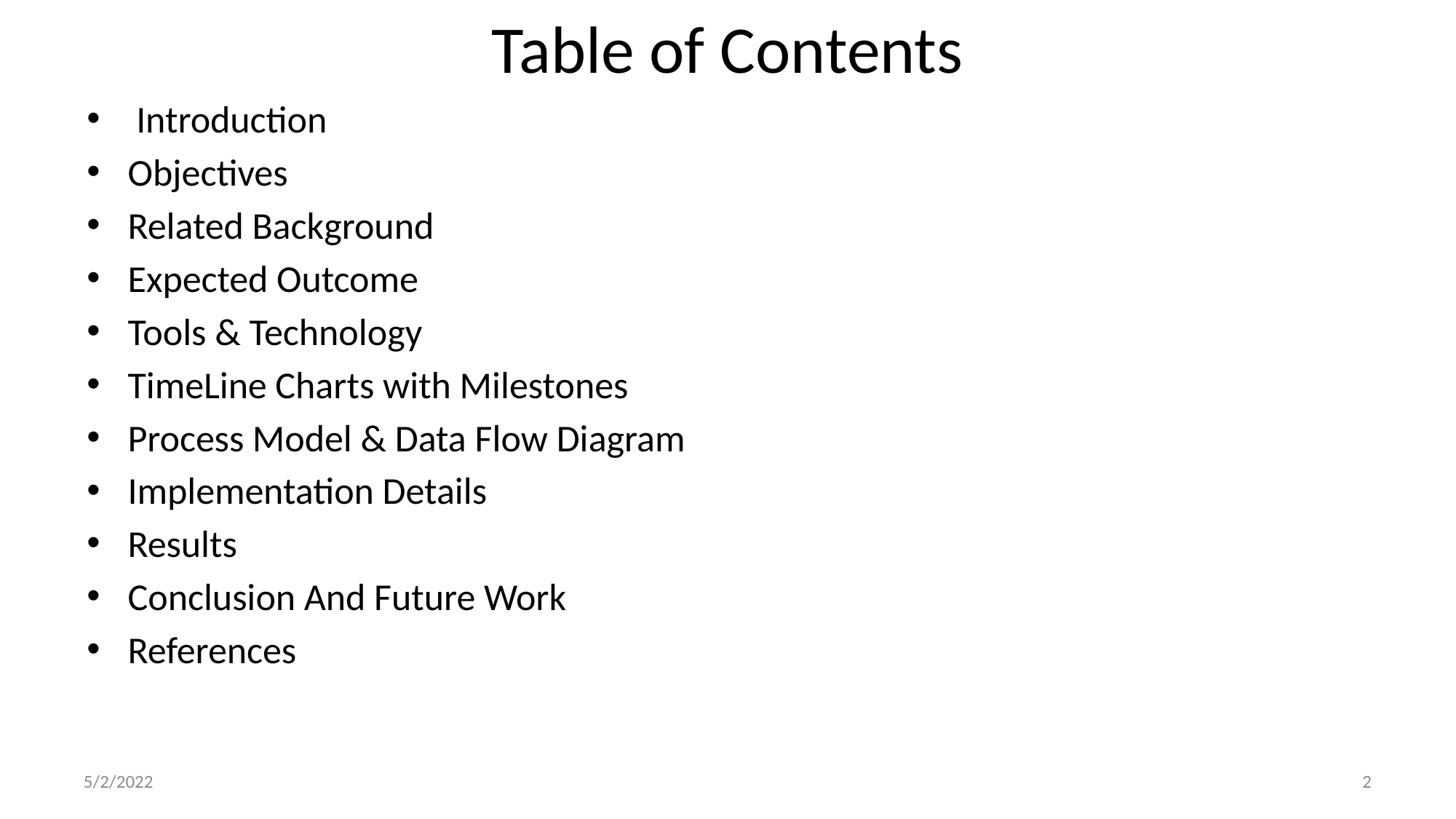

# Table of Contents
 Introduction
Objectives
Related Background
Expected Outcome
Tools & Technology
TimeLine Charts with Milestones
Process Model & Data Flow Diagram
Implementation Details
Results
Conclusion And Future Work
References
5/2/2022
2